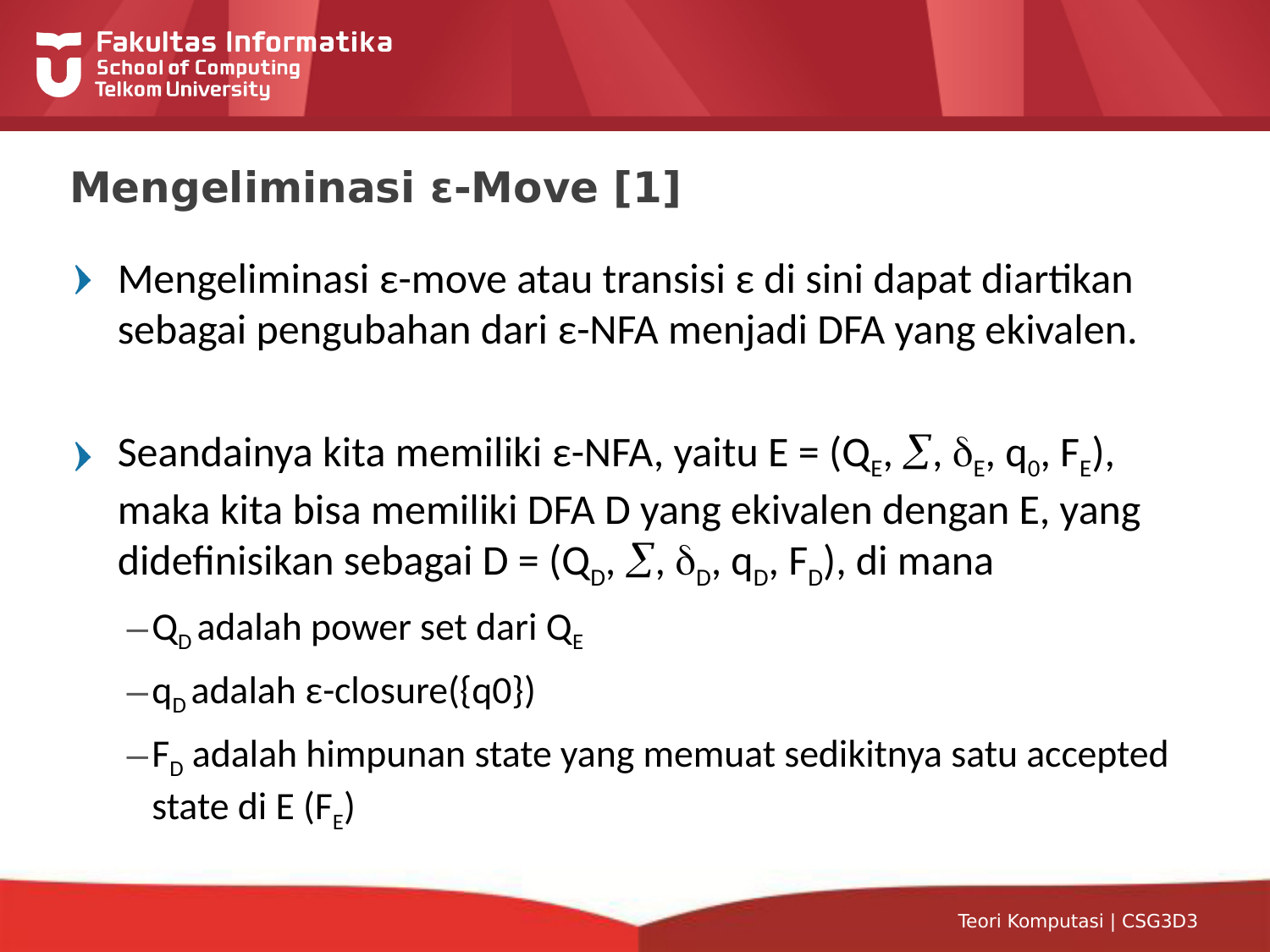

# Mengeliminasi ε-Move [1]
Mengeliminasi ε-move atau transisi ε di sini dapat diartikan sebagai pengubahan dari ε-NFA menjadi DFA yang ekivalen.

Seandainya kita memiliki ε-NFA, yaitu E = (QE, ∑, δE, q0, FE), maka kita bisa memiliki DFA D yang ekivalen dengan E, yang didefinisikan sebagai D = (QD, ∑, δD, qD, FD), di mana
QD adalah power set dari QE
qD adalah ε-closure({q0})
FD adalah himpunan state yang memuat sedikitnya satu accepted state di E (FE)